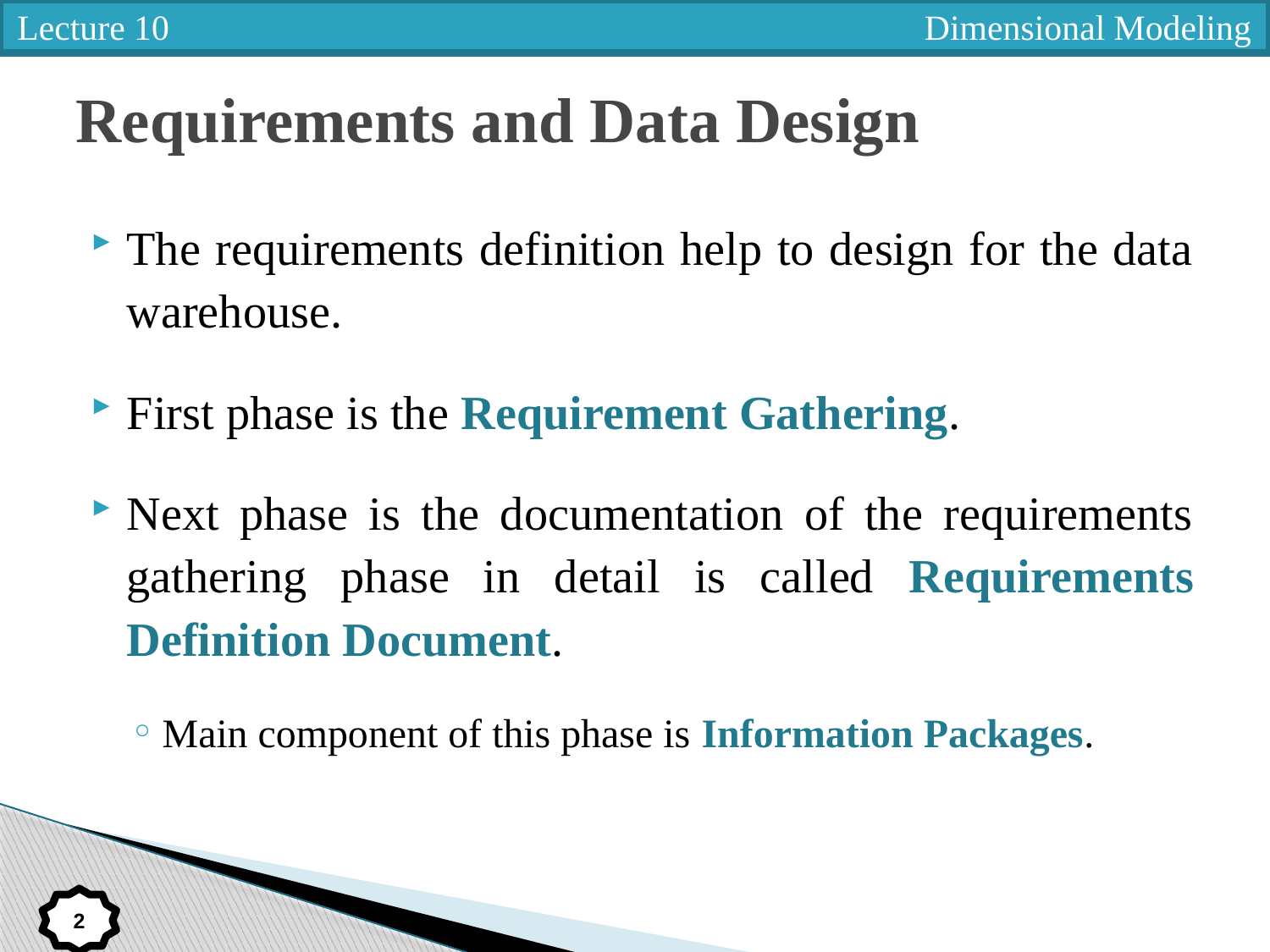

# Requirements and Data Design
The requirements definition help to design for the data warehouse.

First phase is the Requirement Gathering.

Next phase is the documentation of the requirements gathering phase in detail is called Requirements Definition Document.

Main component of this phase is Information Packages.